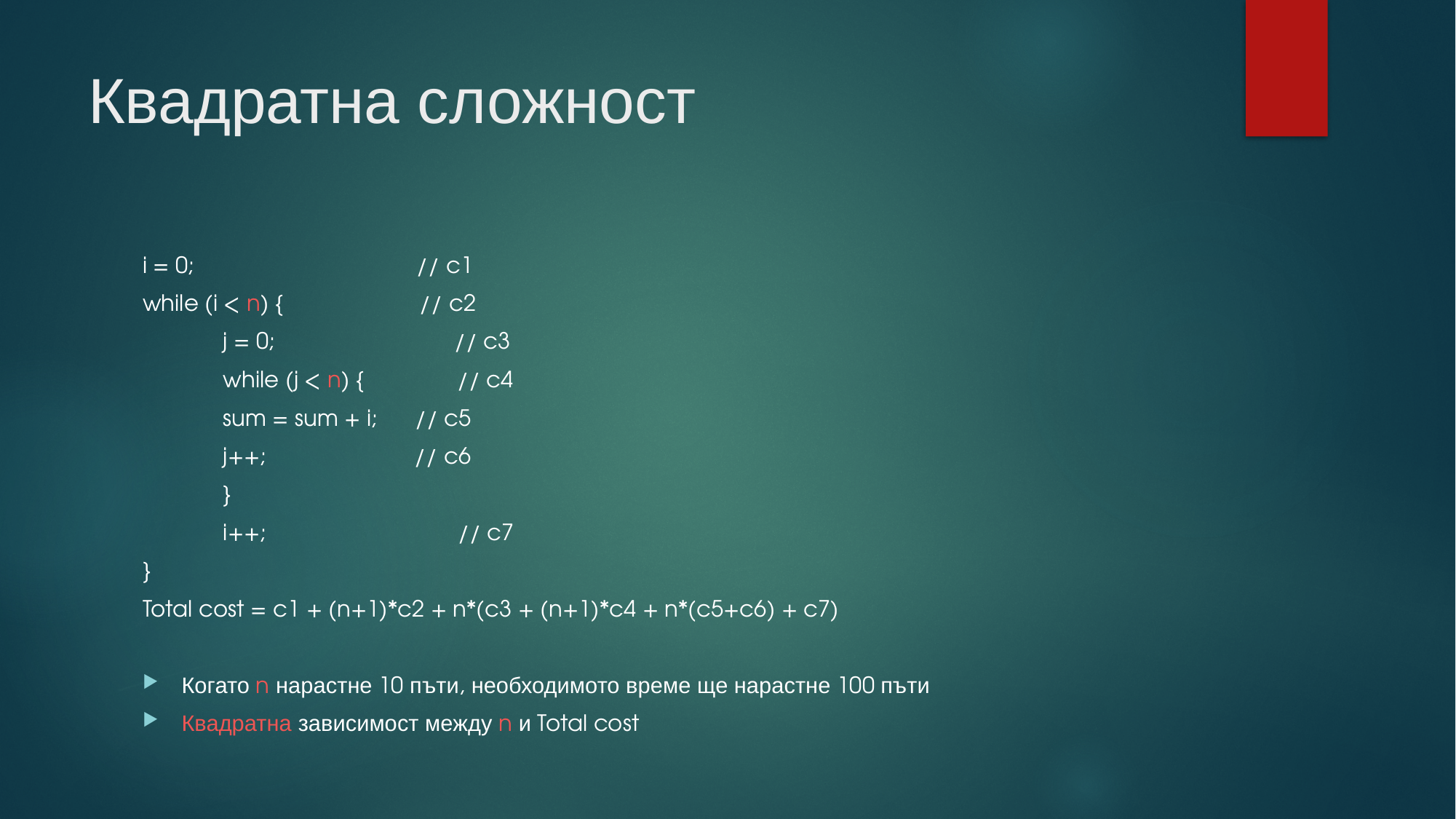

# Квадратна сложност
i = 0;                                    // c1
while (i < n) {                      // c2
	j = 0;                             // c3
	while (j < n) {               // c4
		sum = sum + i;      // c5
		j++;                        // c6
	}
	i++;                               // c7
}
Total cost = c1 + (n+1)*c2 + n*(c3 + (n+1)*c4 + n*(c5+c6) + c7)

Когато n нарастне 10 пъти, необходимото време ще нарастне 100 пъти
Квадратна зависимост между n и Total cost